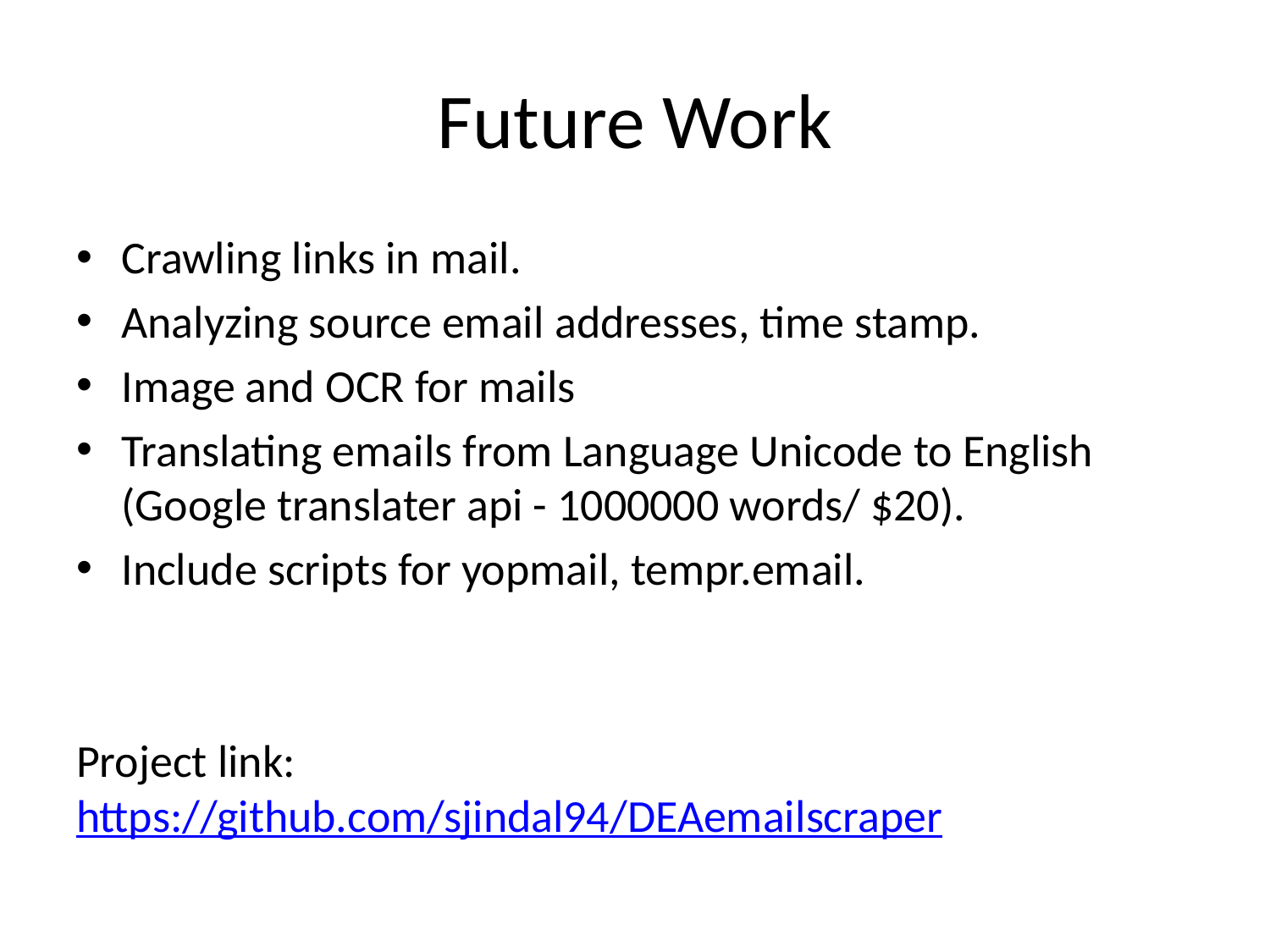

# Future Work
Crawling links in mail.
Analyzing source email addresses, time stamp.
Image and OCR for mails
Translating emails from Language Unicode to English (Google translater api - 1000000 words/ $20).
Include scripts for yopmail, tempr.email.

Project link:	https://github.com/sjindal94/DEAemailscraper